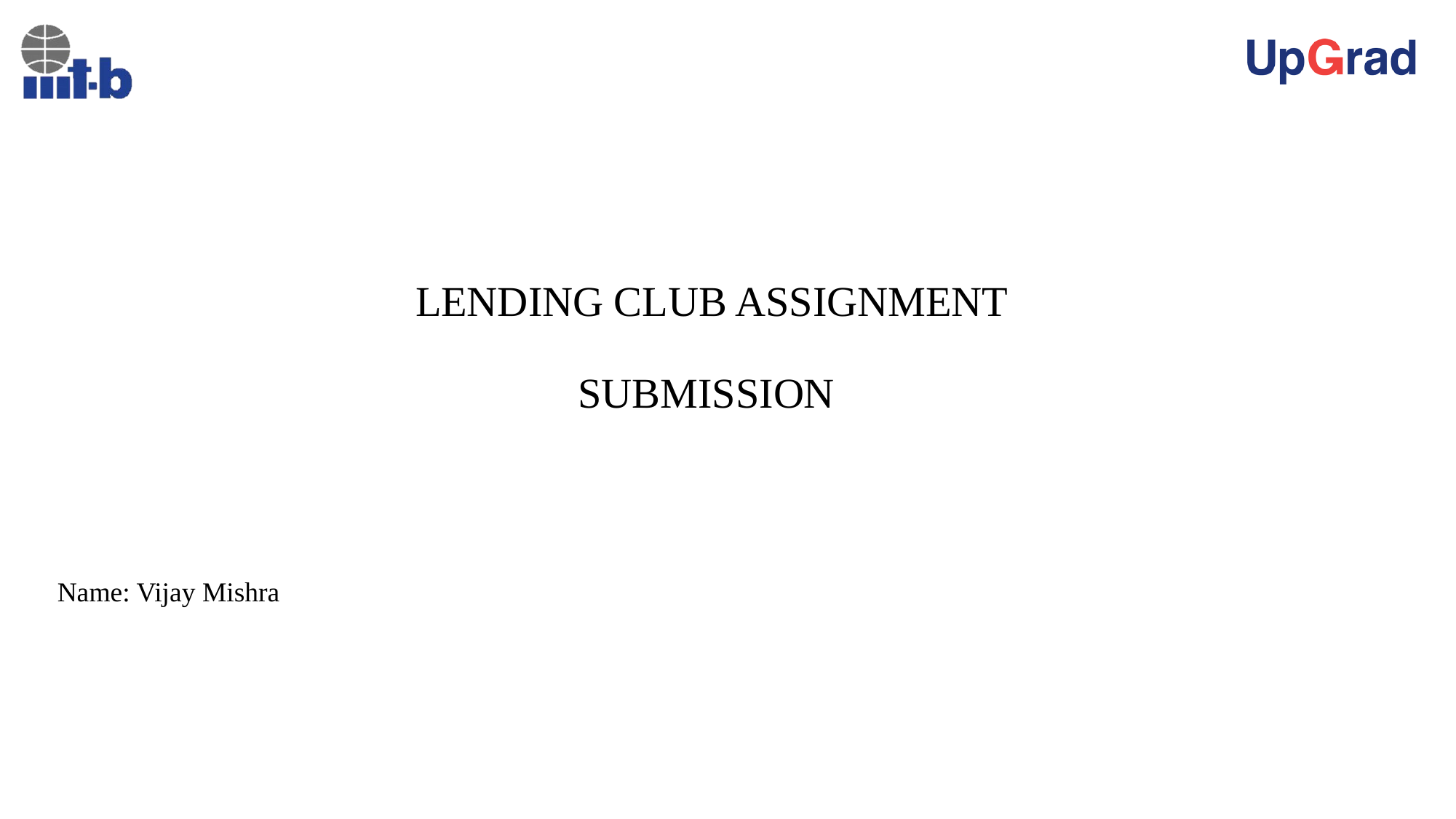

# LENDING CLUB ASSIGNMENT SUBMISSION
Name: Vijay Mishra